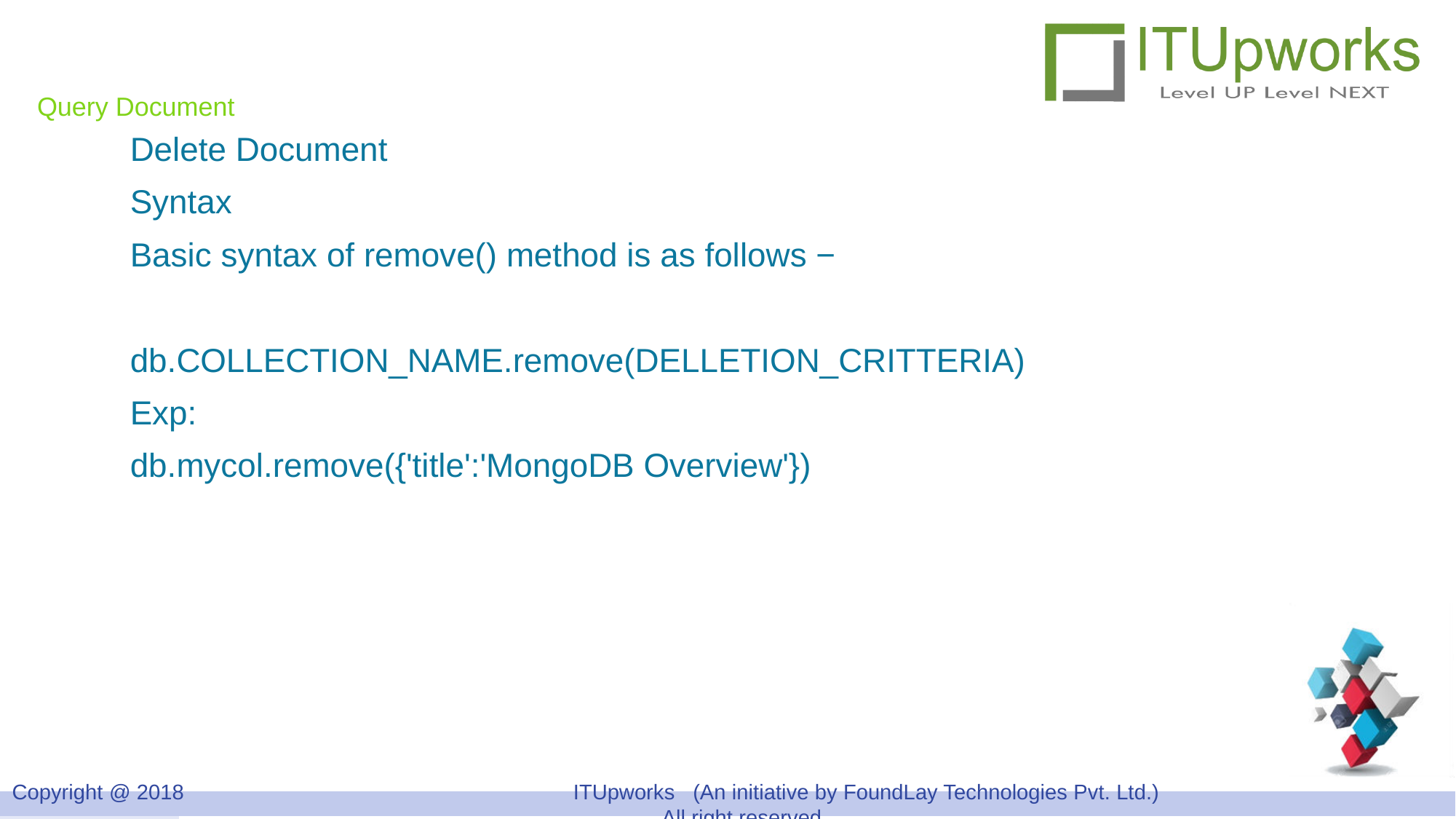

# Query Document
Delete Document
Syntax
Basic syntax of remove() method is as follows −

db.COLLECTION_NAME.remove(DELLETION_CRITTERIA)
Exp:
db.mycol.remove({'title':'MongoDB Overview'})